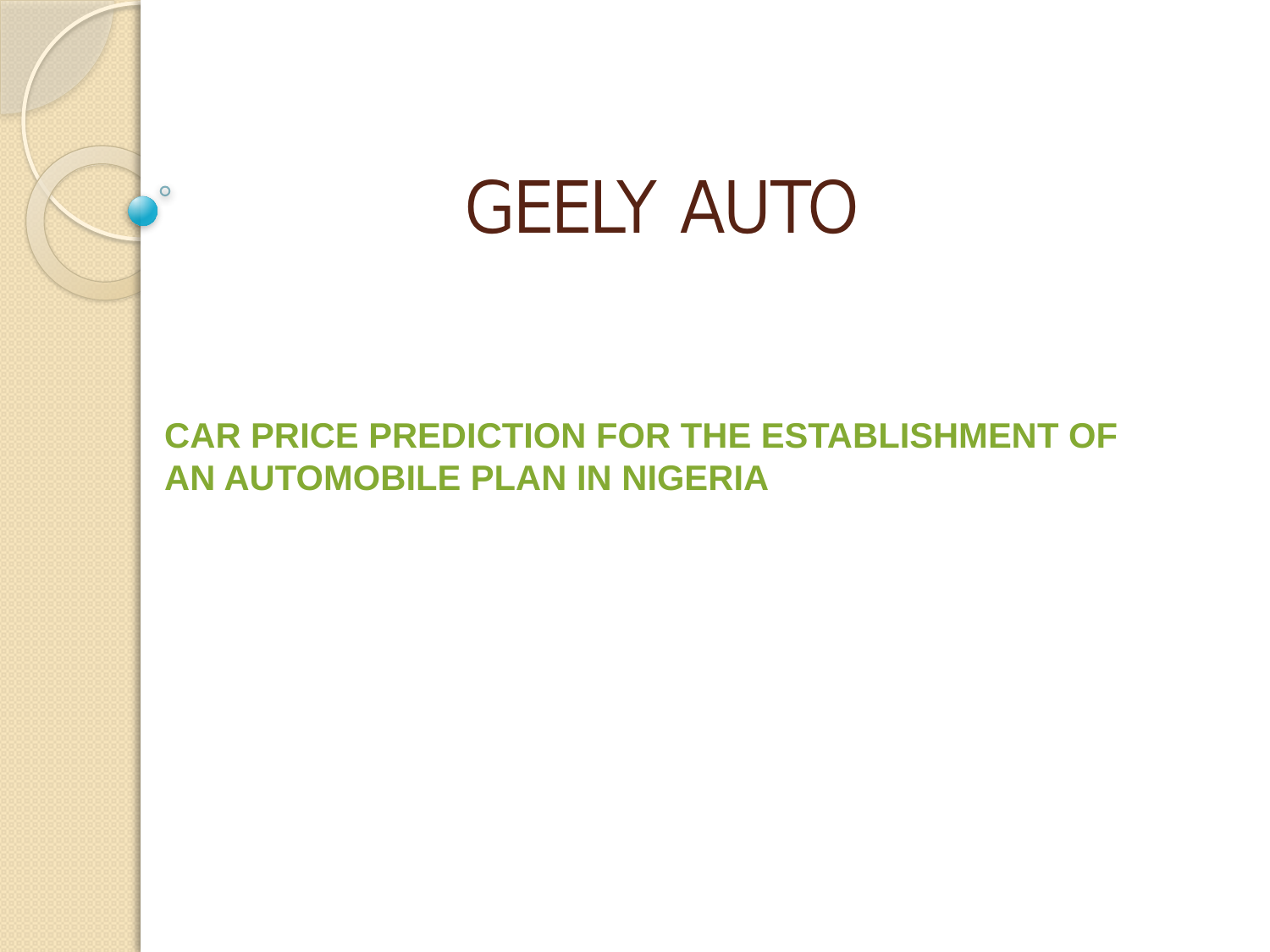

# GEELY AUTO
CAR PRICE PREDICTION FOR THE ESTABLISHMENT OF  	   AN AUTOMOBILE PLAN IN NIGERIA